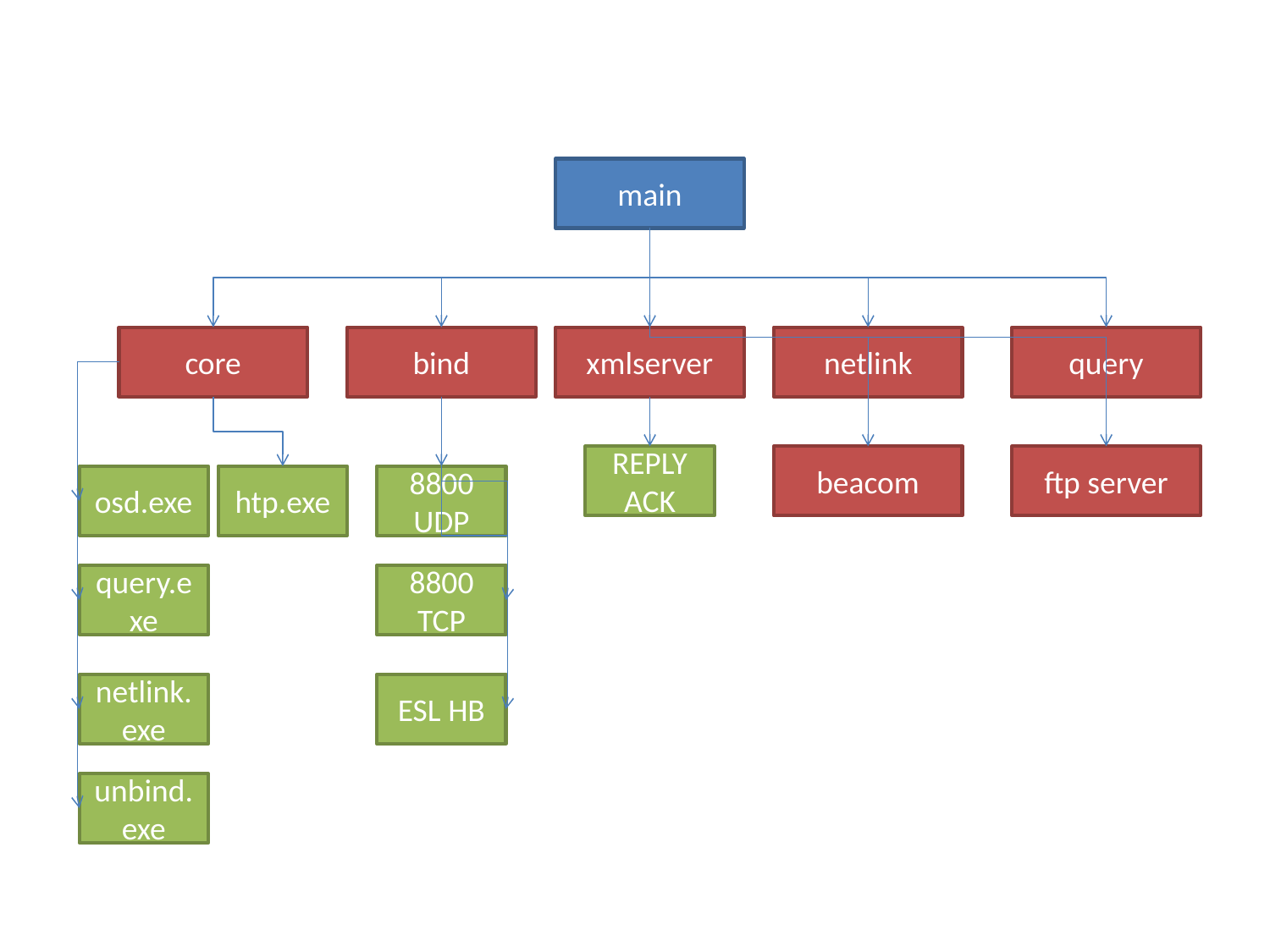

main
core
bind
xmlserver
netlink
query
REPLY ACK
beacom
ftp server
osd.exe
htp.exe
8800 UDP
query.exe
8800 TCP
netlink.exe
ESL HB
unbind.exe